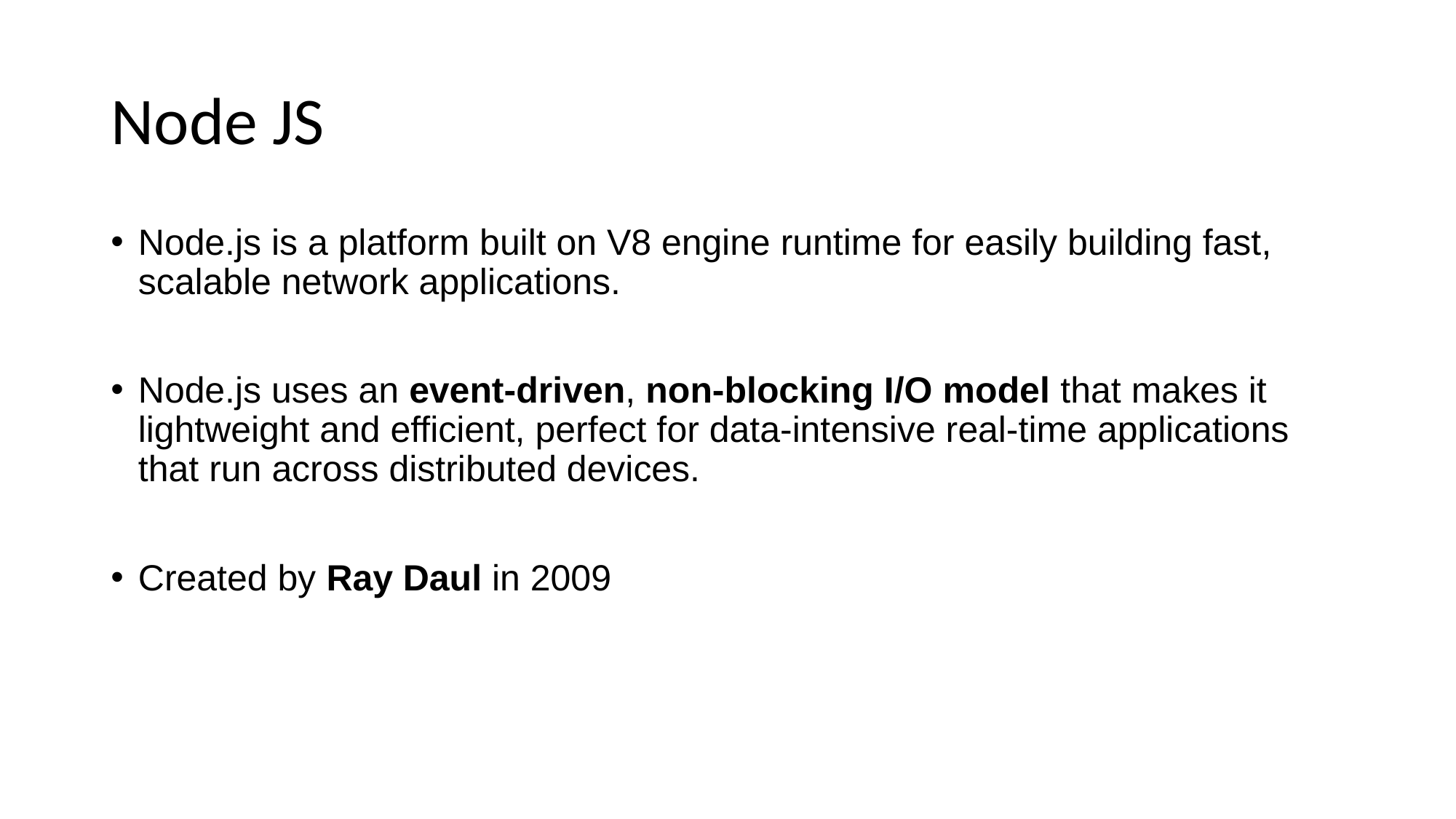

# Node JS
Node.js is a platform built on V8 engine runtime for easily building fast, scalable network applications.

Node.js uses an event-driven, non-blocking I/O model that makes it lightweight and efficient, perfect for data-intensive real-time applications that run across distributed devices.

Created by Ray Daul in 2009